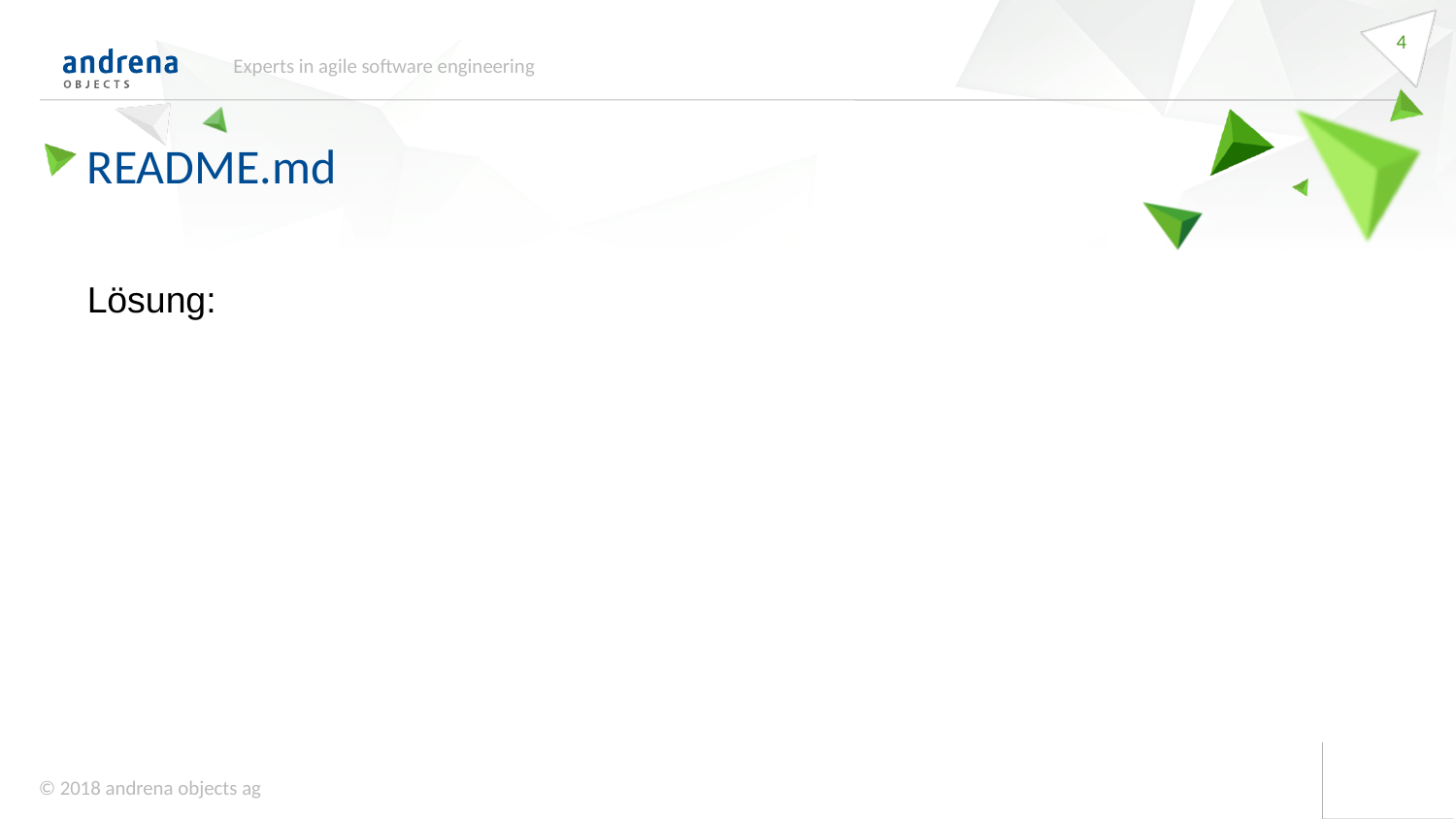

4
Experts in agile software engineering
README.md

Lösung: